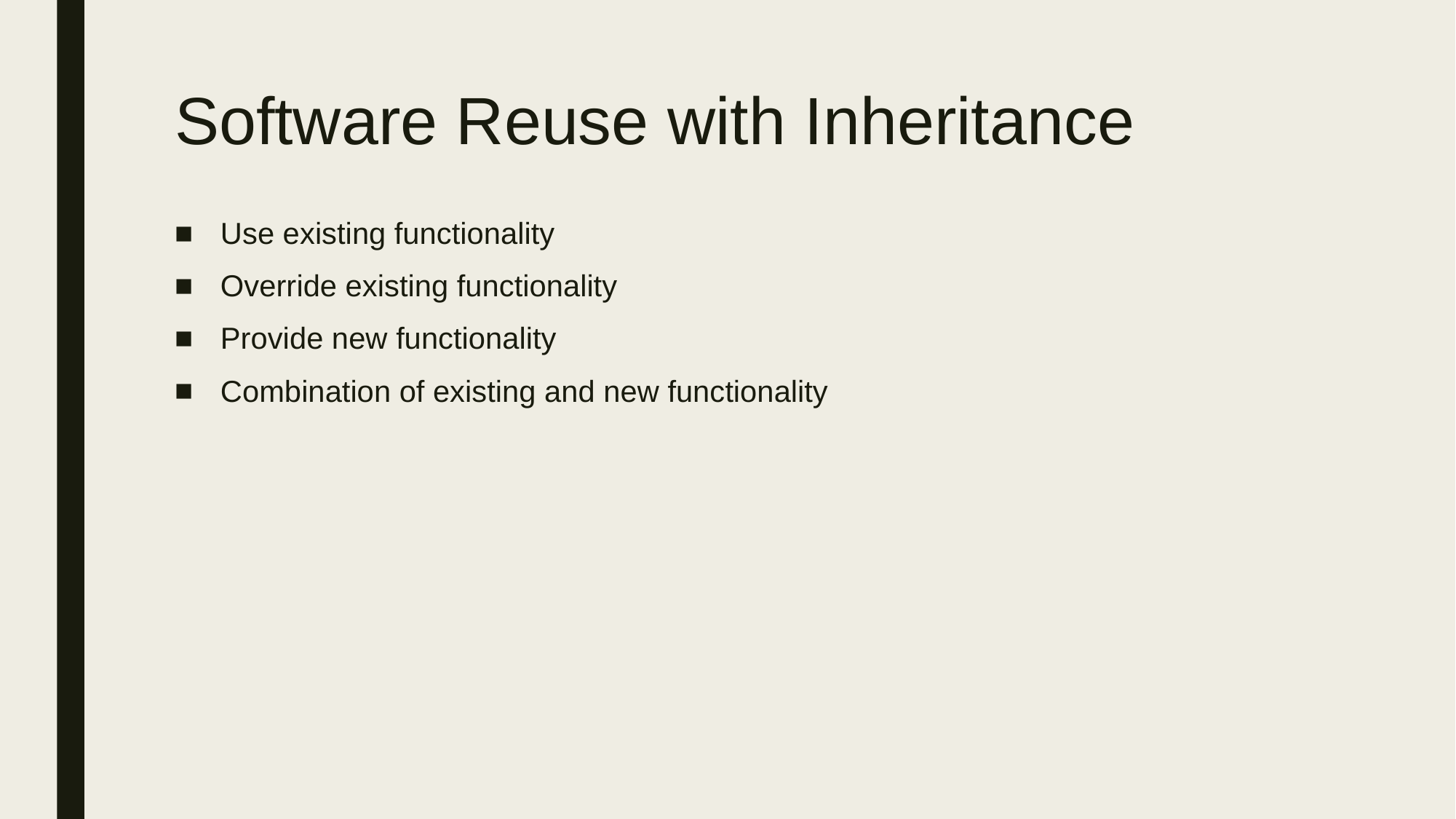

# Software Reuse with Inheritance
Use existing functionality
Override existing functionality
Provide new functionality
Combination of existing and new functionality